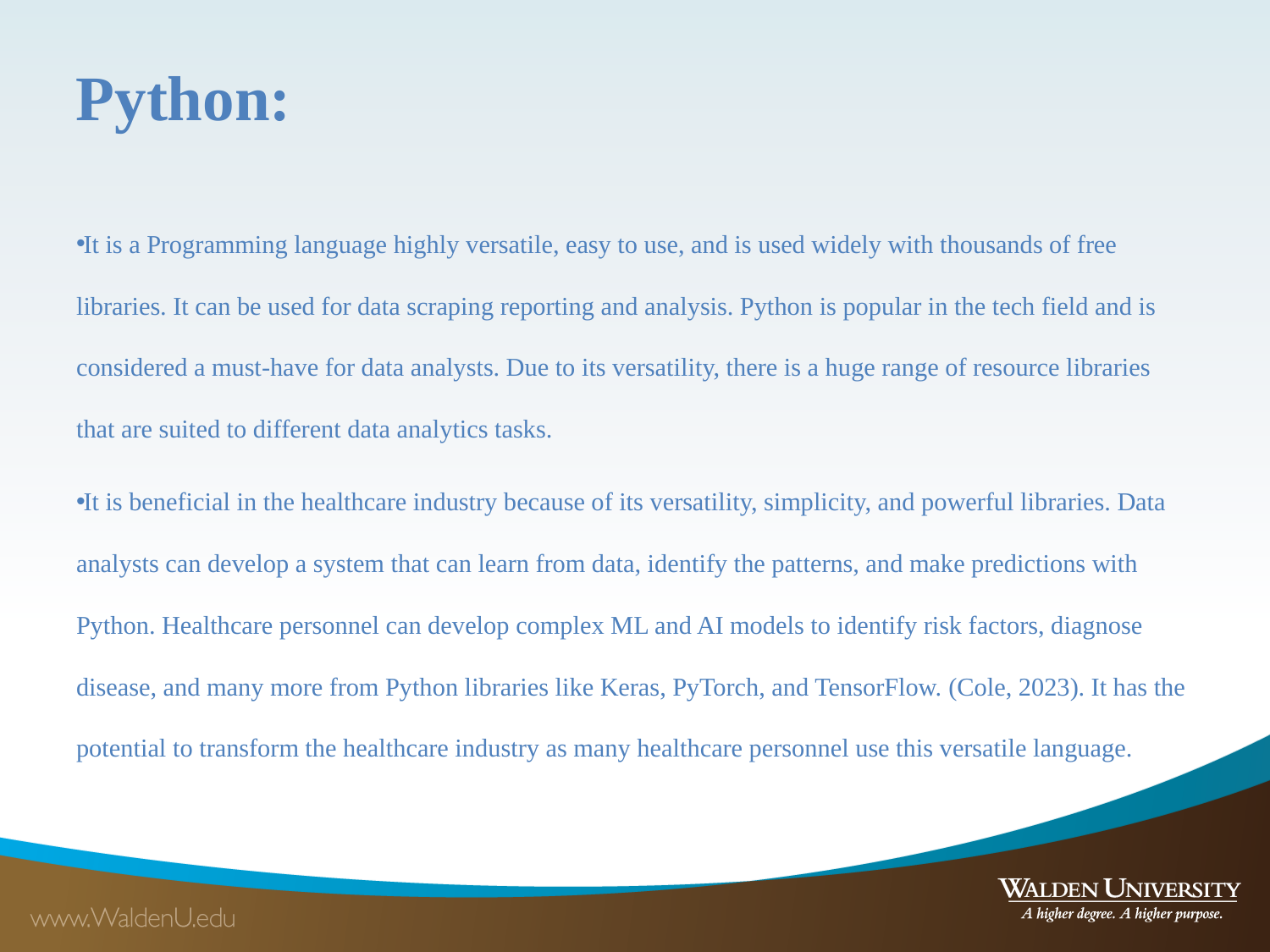

Python:
It is a Programming language highly versatile, easy to use, and is used widely with thousands of free libraries. It can be used for data scraping reporting and analysis. Python is popular in the tech field and is considered a must-have for data analysts. Due to its versatility, there is a huge range of resource libraries that are suited to different data analytics tasks.
It is beneficial in the healthcare industry because of its versatility, simplicity, and powerful libraries. Data analysts can develop a system that can learn from data, identify the patterns, and make predictions with Python. Healthcare personnel can develop complex ML and AI models to identify risk factors, diagnose disease, and many more from Python libraries like Keras, PyTorch, and TensorFlow. (Cole, 2023). It has the potential to transform the healthcare industry as many healthcare personnel use this versatile language.